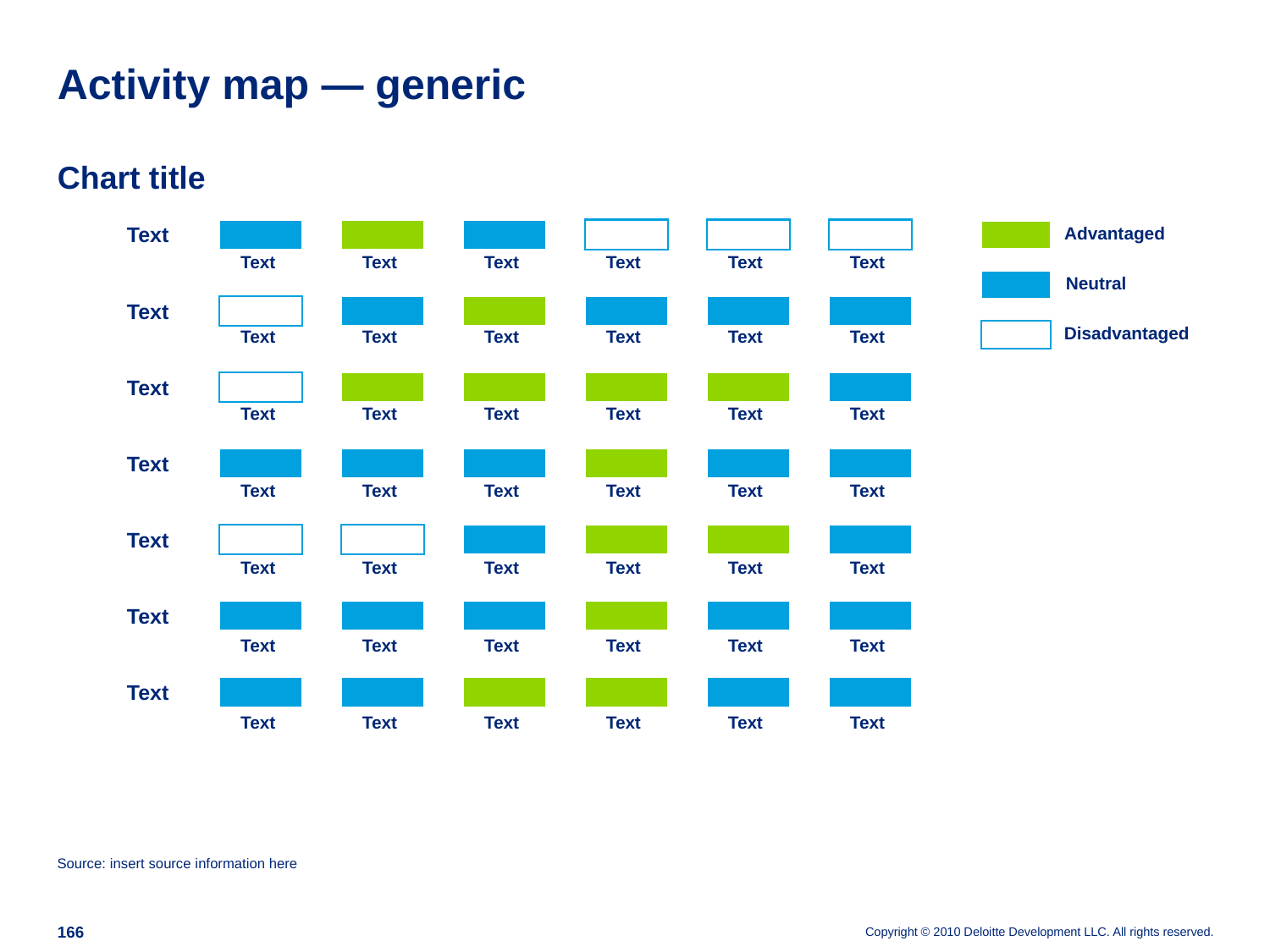

# Activity map — generic
Chart title
Text
Advantaged

Text
Text
Text
Text
Text
Text
Neutral

Text

Disadvantaged

Text
Text
Text
Text
Text
Text
Text

Text
Text
Text
Text
Text
Text
Text

Text
Text
Text
Text
Text
Text
Text

Text
Text
Text
Text
Text
Text
Text

Text
Text
Text
Text
Text
Text
Text

Text
Text
Text
Text
Text
Text
Source: insert source information here